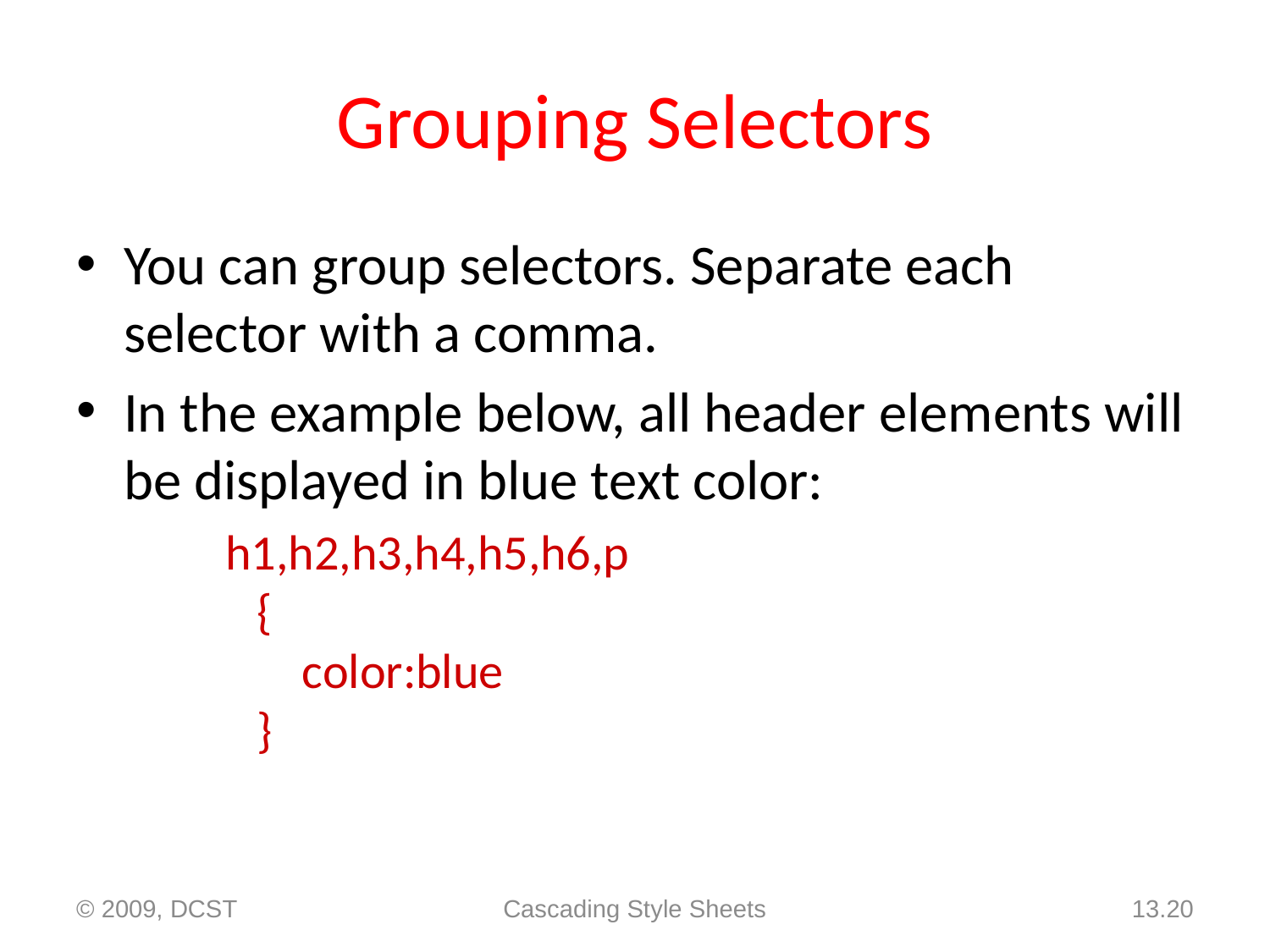

# Grouping Selectors
You can group selectors. Separate each selector with a comma.
In the example below, all header elements will be displayed in blue text color:
  h1,h2,h3,h4,h5,h6,p
  {
      color:blue
  }
Cascading Style Sheets
13.20
© 2009, DCST